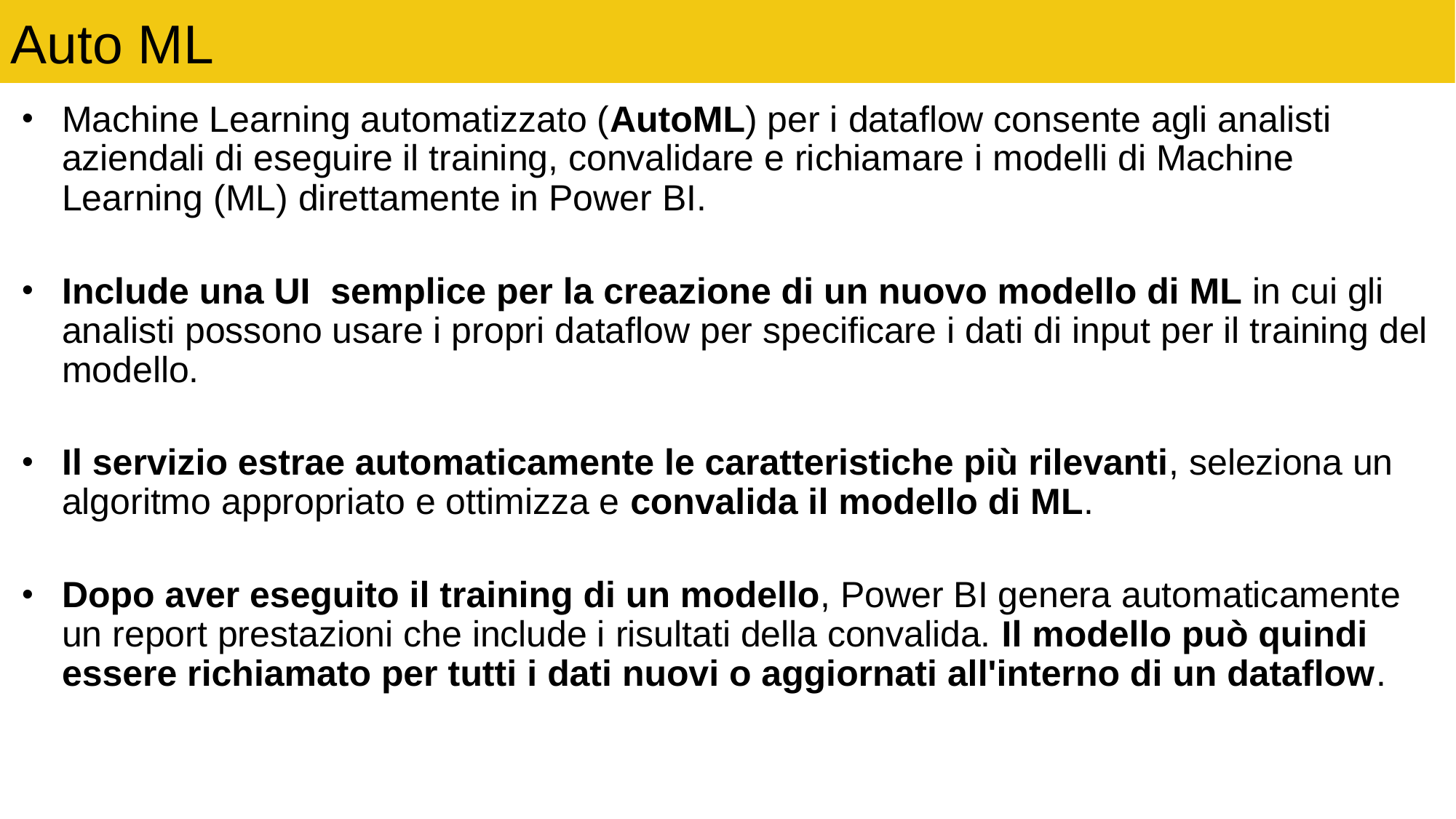

Auto ML
Machine Learning automatizzato (AutoML) per i dataflow consente agli analisti aziendali di eseguire il training, convalidare e richiamare i modelli di Machine Learning (ML) direttamente in Power BI.

Include una UI  semplice per la creazione di un nuovo modello di ML in cui gli analisti possono usare i propri dataflow per specificare i dati di input per il training del modello.

Il servizio estrae automaticamente le caratteristiche più rilevanti, seleziona un algoritmo appropriato e ottimizza e convalida il modello di ML.

Dopo aver eseguito il training di un modello, Power BI genera automaticamente un report prestazioni che include i risultati della convalida. Il modello può quindi essere richiamato per tutti i dati nuovi o aggiornati all'interno di un dataflow.